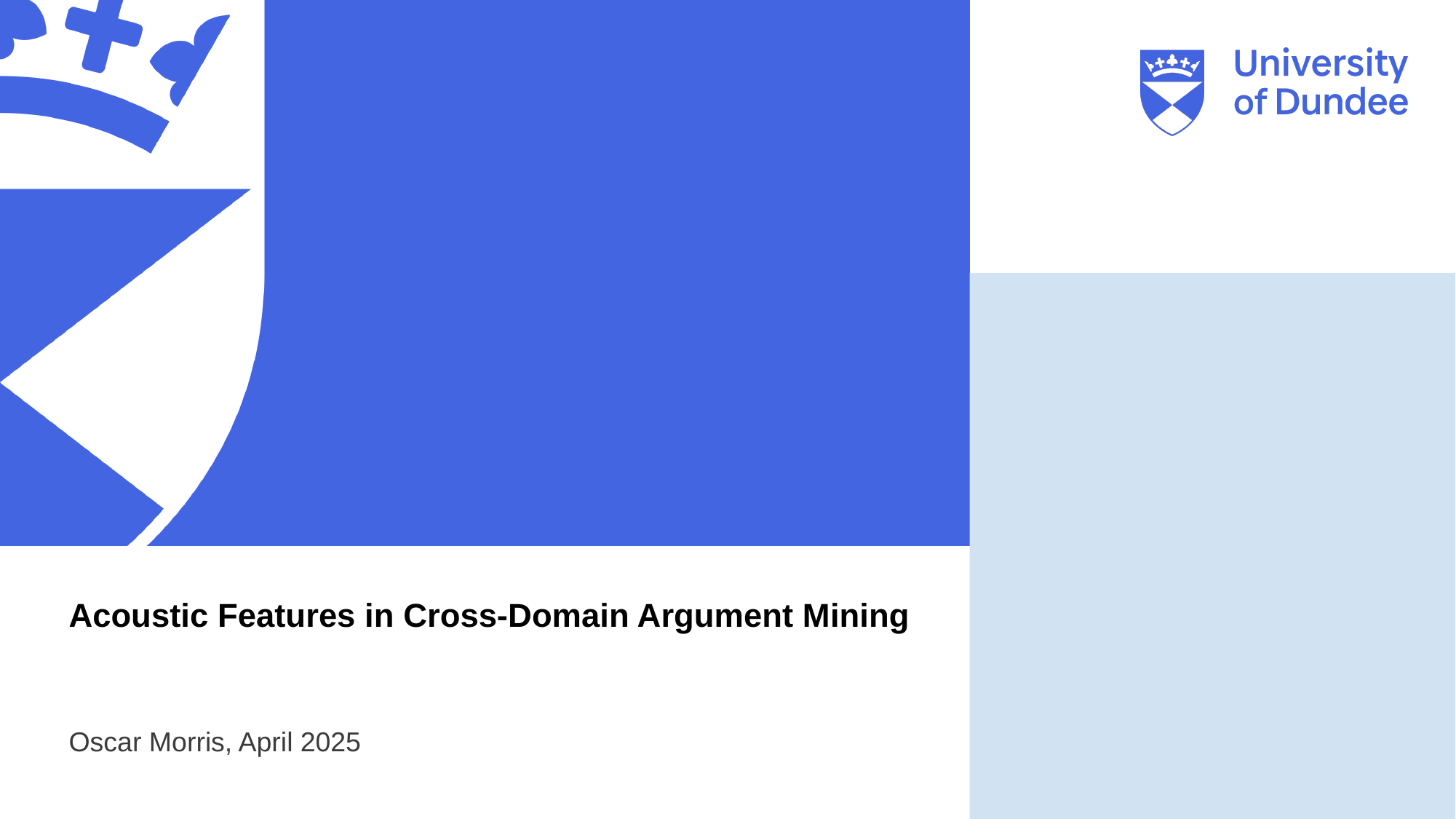

# Acoustic Features in Cross-Domain Argument Mining
Oscar Morris, April 2025